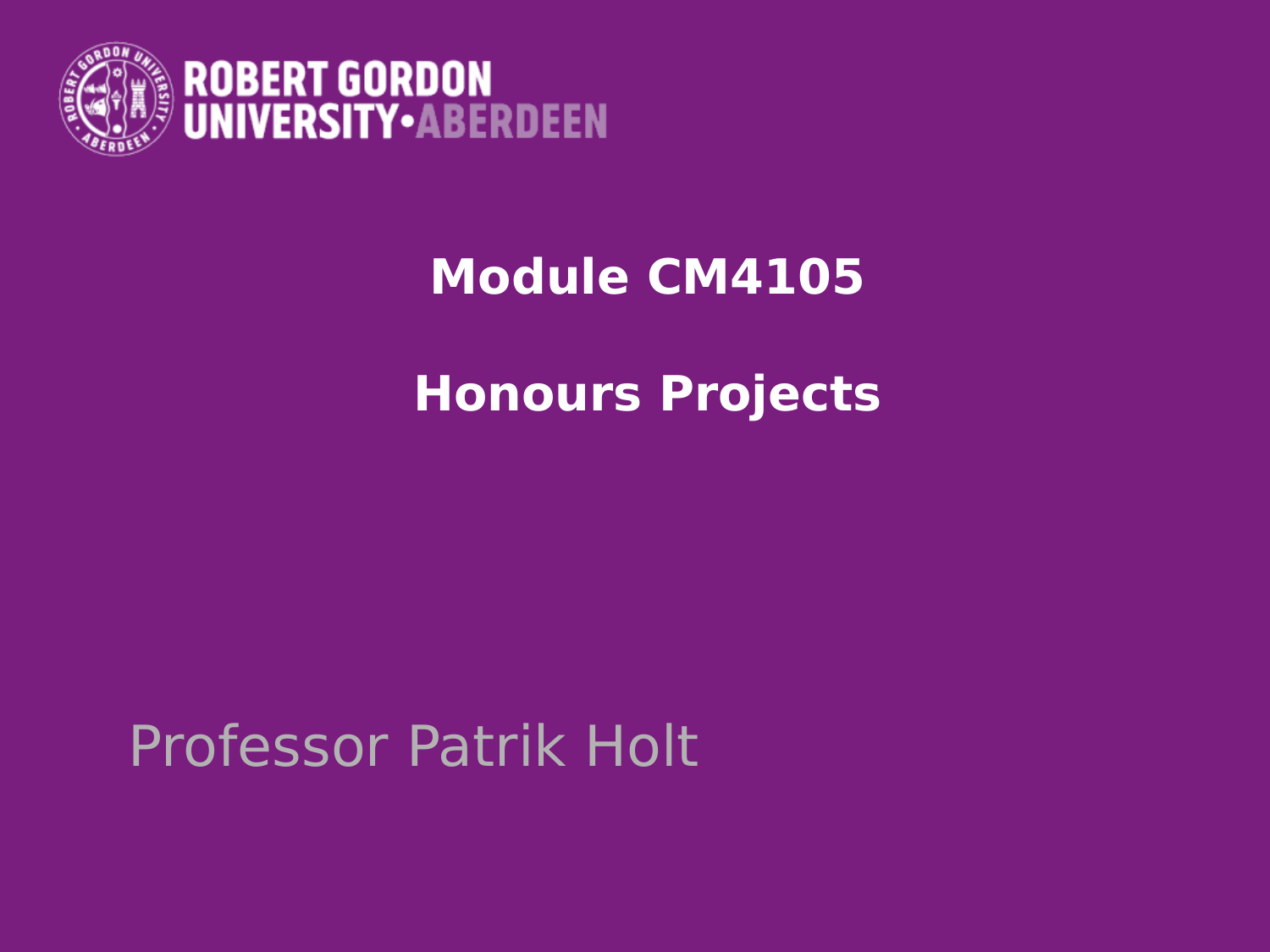

# Module CM4105 Honours Projects
Professor Patrik Holt